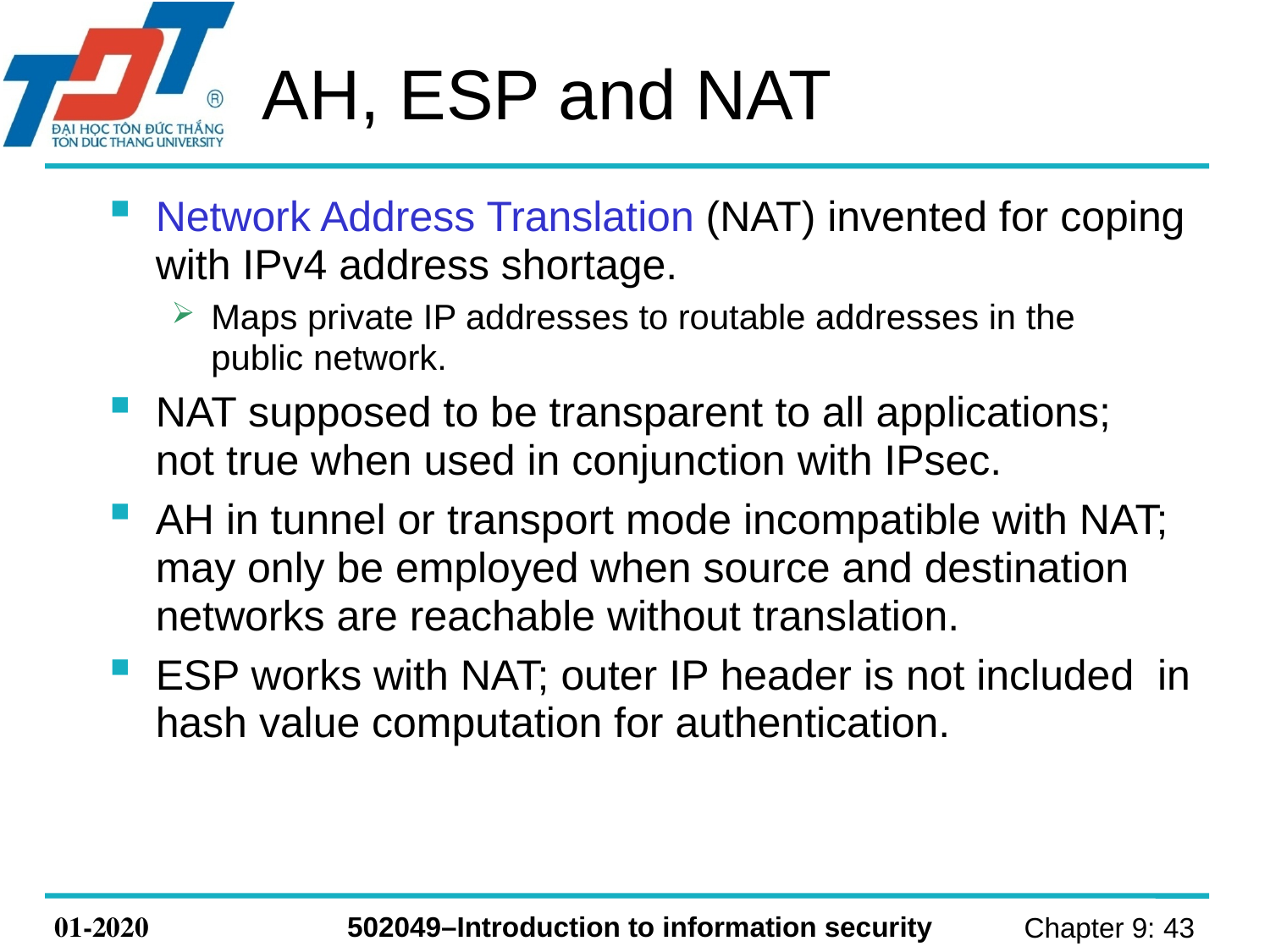

# AH, ESP and NAT
Network Address Translation (NAT) invented for coping with IPv4 address shortage.
Maps private IP addresses to routable addresses in the   public network.
NAT supposed to be transparent to all applications;  not true when used in conjunction with IPsec.
AH in tunnel or transport mode incompatible with NAT; may only be employed when source and destination networks are reachable without translation.
ESP works with NAT; outer IP header is not included  in hash value computation for authentication.